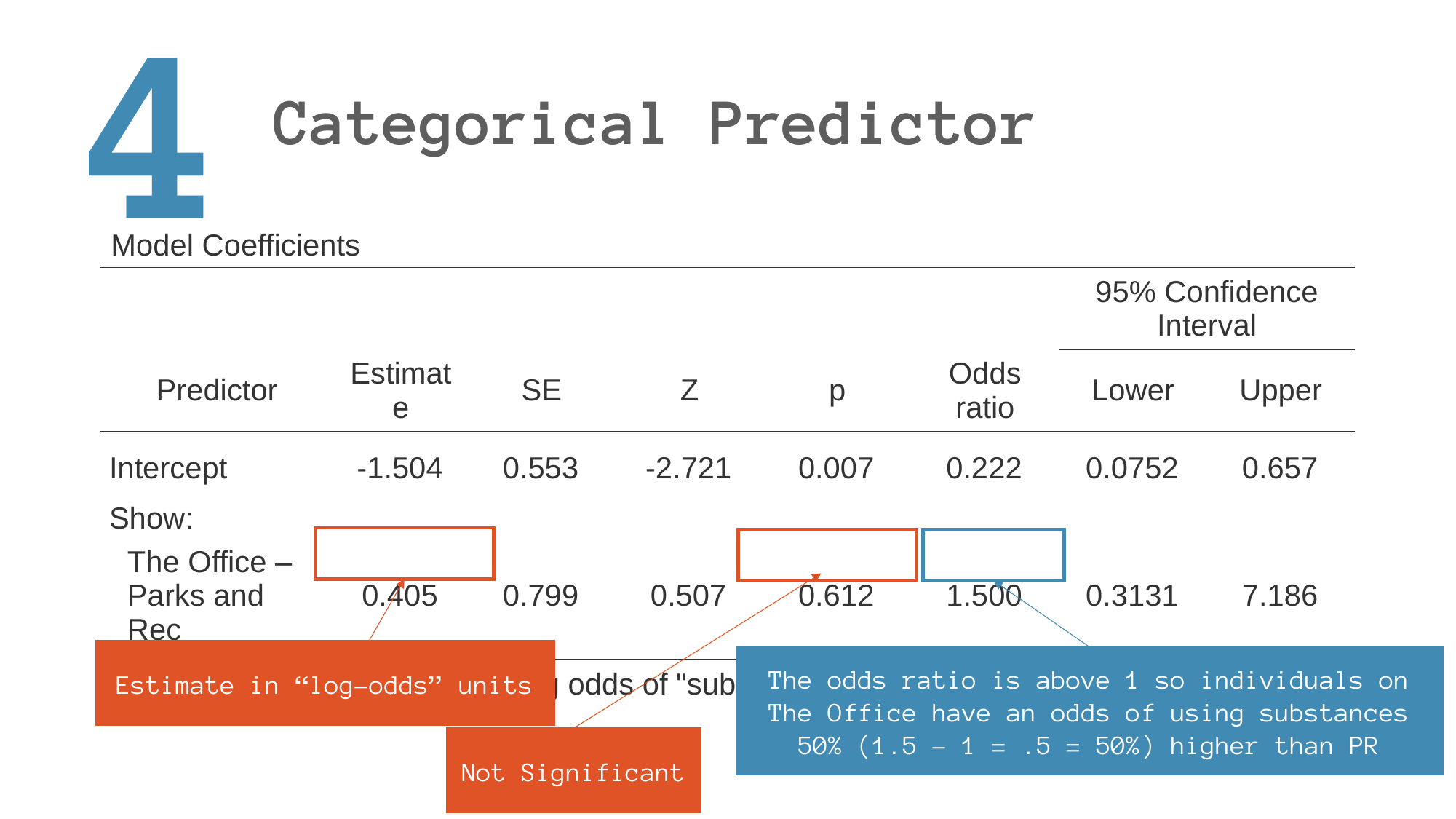

4
# Categorical Predictor
| Model Coefficients |  |  |  |  |  |  |  |  |  |  |  |  |  |  |  |
| --- | --- | --- | --- | --- | --- | --- | --- | --- | --- | --- | --- | --- | --- | --- | --- |
|  |  |  |  |  |  |  |  |  |  |  |  | 95% Confidence Interval |  |  |  |
| Predictor |  | Estimate |  | SE |  | Z |  | p |  | Odds ratio |  | Lower |  | Upper |  |
| Intercept |  | -1.504 |  | 0.553 |  | -2.721 |  | 0.007 |  | 0.222 |  | 0.0752 |  | 0.657 |  |
| Show: |  |  |  |  |  |  |  |  |  |  |  |  |  |  |  |
| The Office – Parks and Rec |  | 0.405 |  | 0.799 |  | 0.507 |  | 0.612 |  | 1.500 |  | 0.3131 |  | 7.186 |  |
| Note. Estimates represent the log odds of "subs = 1" vs. "subs = 0" |  |  |  |  |  |  |  |  |  |  |  |  |  |  |  |
|  |  |  |  |  |  |  |  |  |  |  |  |  |  |  |  |

Estimate in “log-odds” units

Not Significant

The odds ratio is above 1 so individuals on The Office have an odds of using substances 50% (1.5 – 1 = .5 = 50%) higher than PR